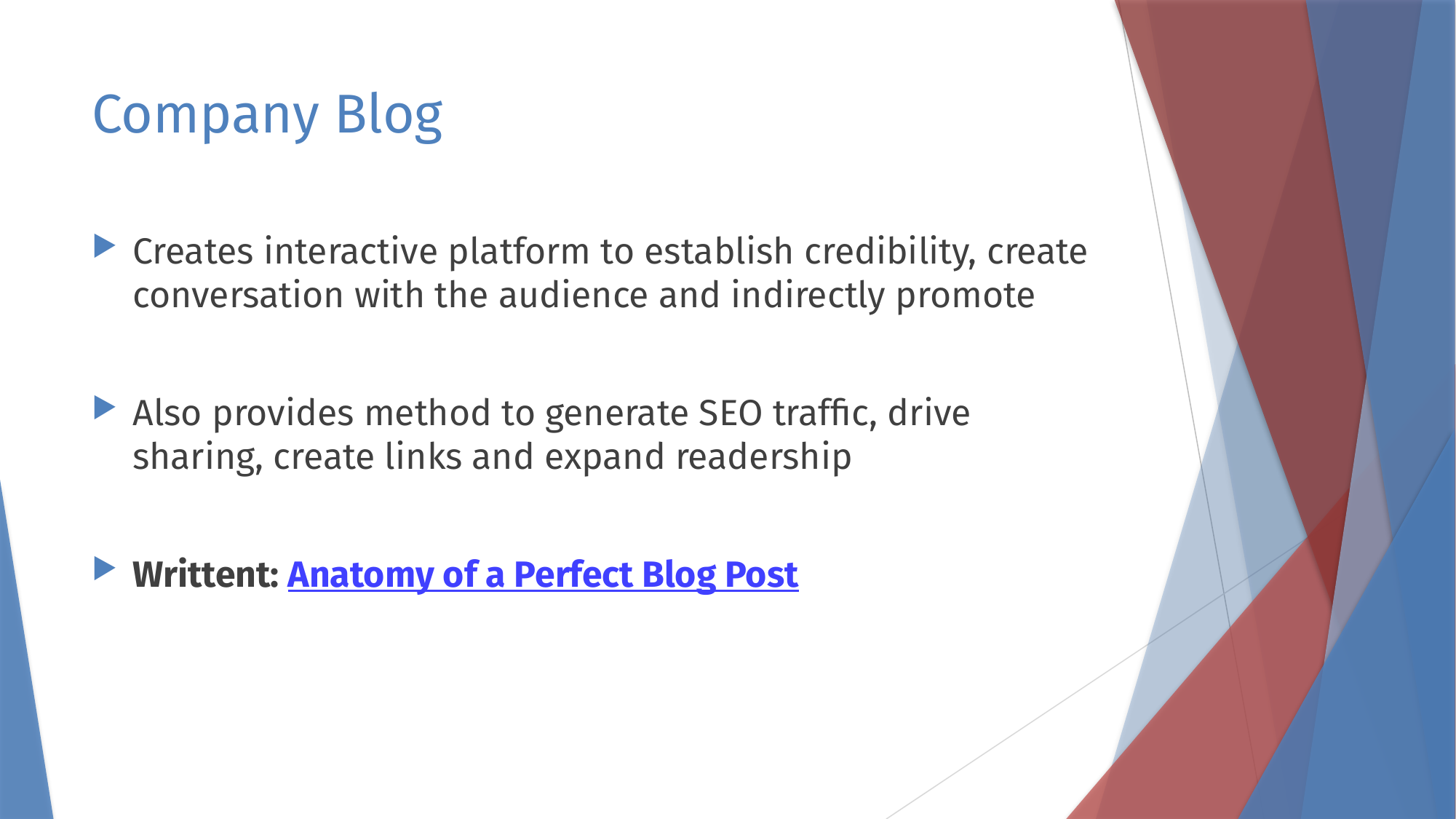

# Company Blog
Creates interactive platform to establish credibility, create conversation with the audience and indirectly promote

Also provides method to generate SEO traffic, drive sharing, create links and expand readership

Writtent: Anatomy of a Perfect Blog Post